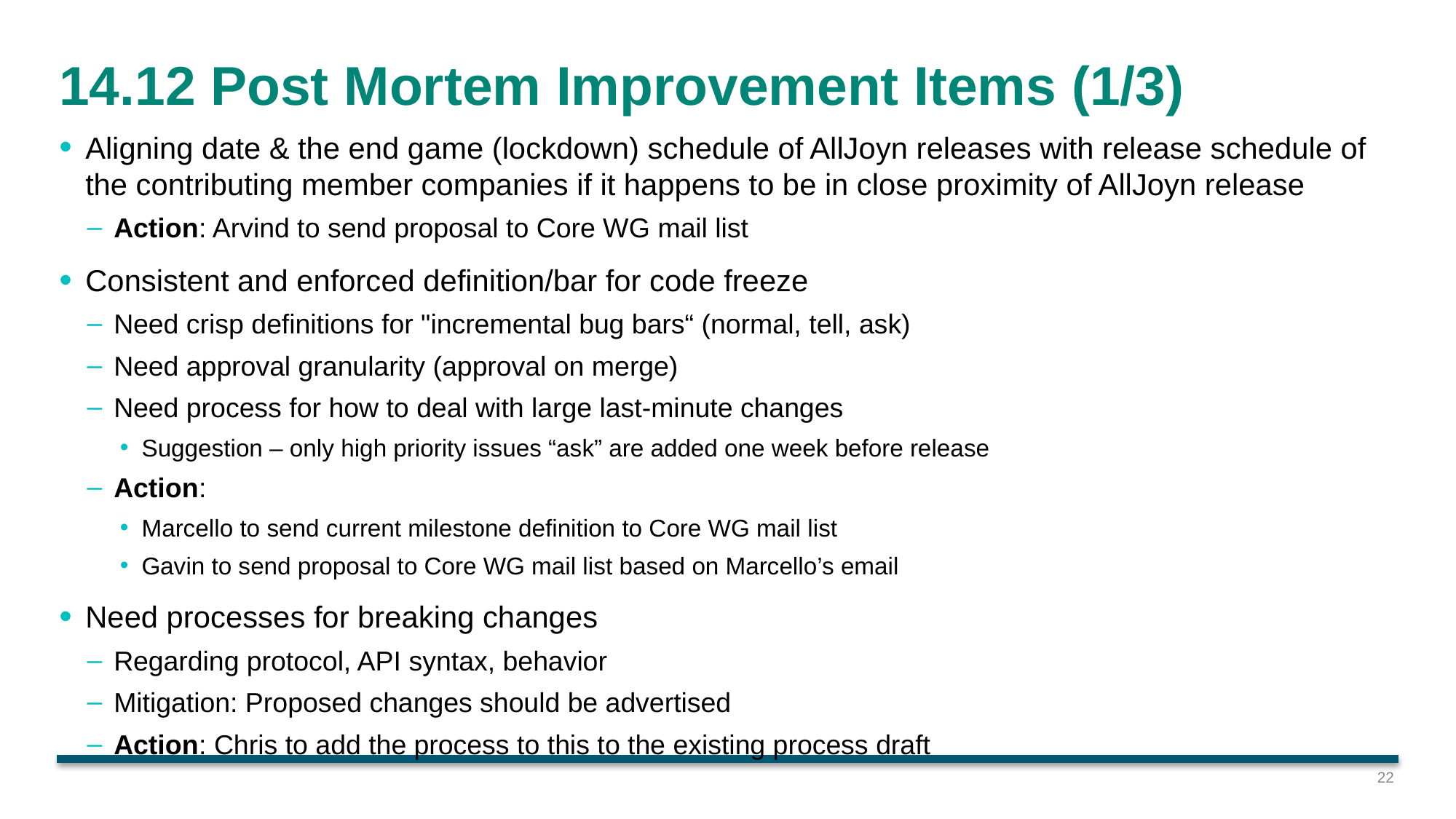

# 14.12 Post Mortem Improvement Items (1/3)
Aligning date & the end game (lockdown) schedule of AllJoyn releases with release schedule of the contributing member companies if it happens to be in close proximity of AllJoyn release
Action: Arvind to send proposal to Core WG mail list
Consistent and enforced definition/bar for code freeze
Need crisp definitions for "incremental bug bars“ (normal, tell, ask)
Need approval granularity (approval on merge)
Need process for how to deal with large last-minute changes
Suggestion – only high priority issues “ask” are added one week before release
Action:
Marcello to send current milestone definition to Core WG mail list
Gavin to send proposal to Core WG mail list based on Marcello’s email
Need processes for breaking changes
Regarding protocol, API syntax, behavior
Mitigation: Proposed changes should be advertised
Action: Chris to add the process to this to the existing process draft